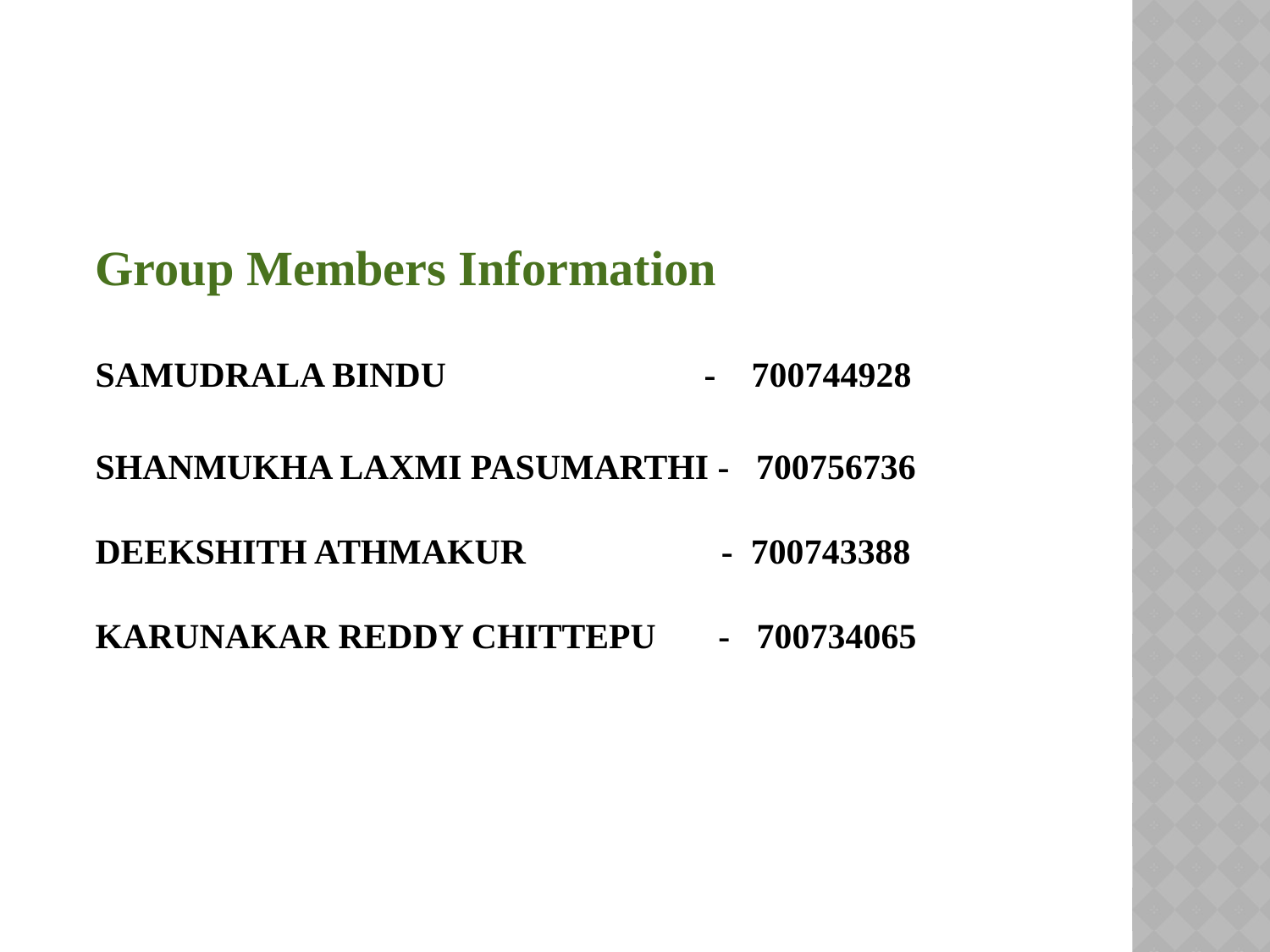

Group Members Information

SAMUDRALA BINDU                             -    700744928

SHANMUKHA LAXMI PASUMARTHI -   700756736

DEEKSHITH ATHMAKUR                      -  700743388

KARUNAKAR REDDY CHITTEPU       -   700734065